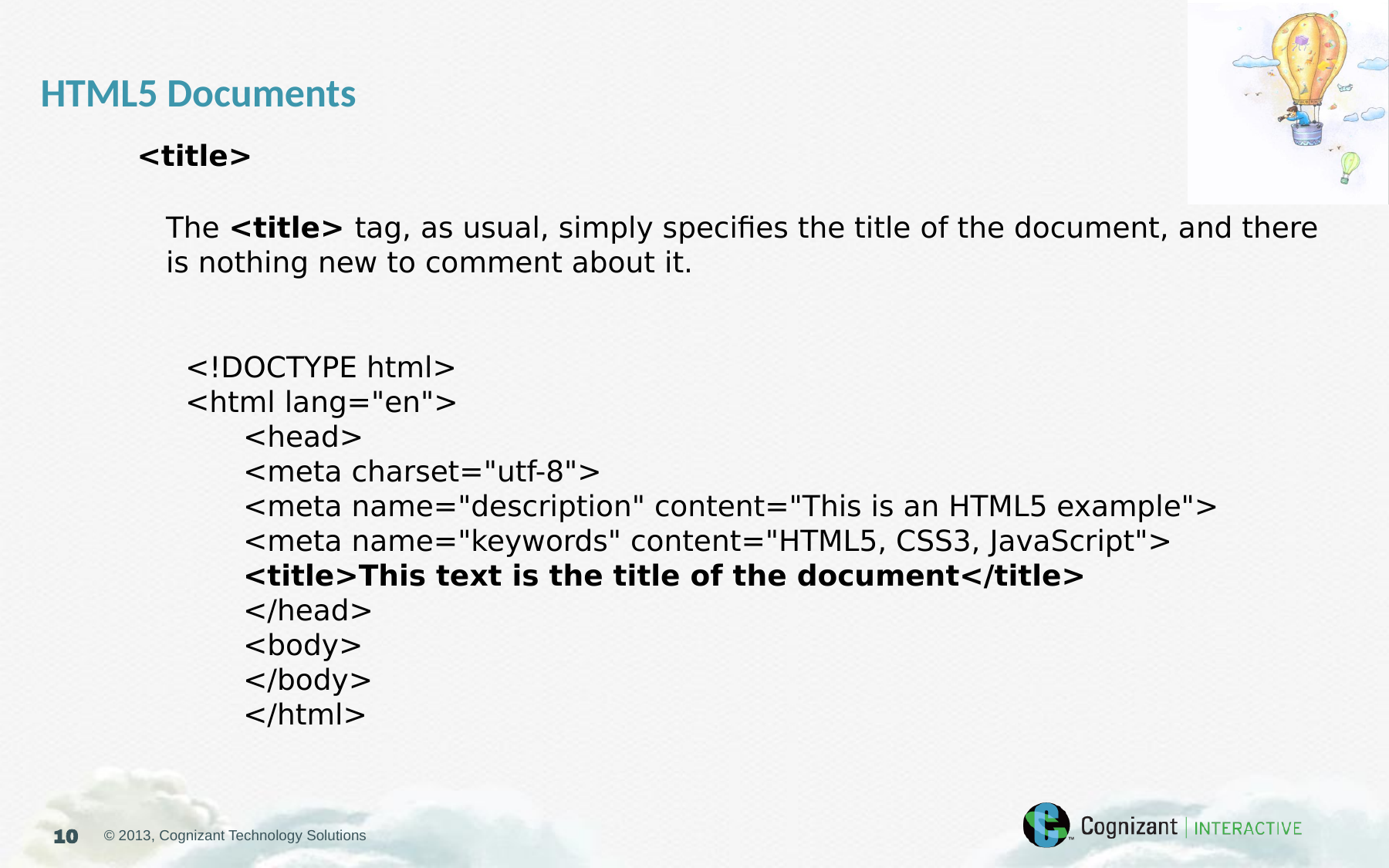

HTML5 Documents
<title>
The <title> tag, as usual, simply specifies the title of the document, and there is nothing new to comment about it.
<!DOCTYPE html>
<html lang="en">
<head>
<meta charset="utf-8">
<meta name="description" content="This is an HTML5 example">
<meta name="keywords" content="HTML5, CSS3, JavaScript">
<title>This text is the title of the document</title>
</head>
<body>
</body>
</html>